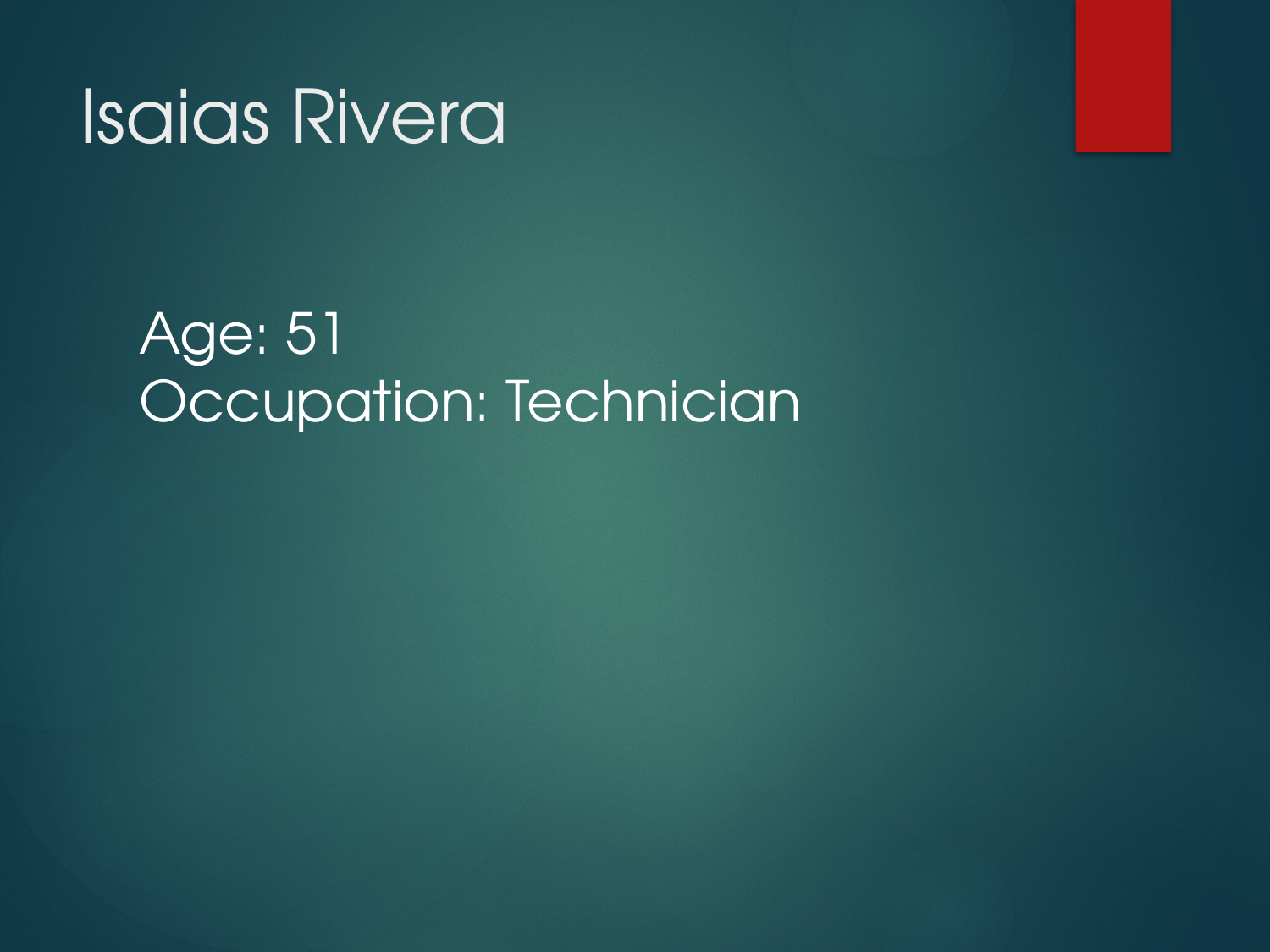

# Isaias Rivera

Age: 51
Occupation: Technician